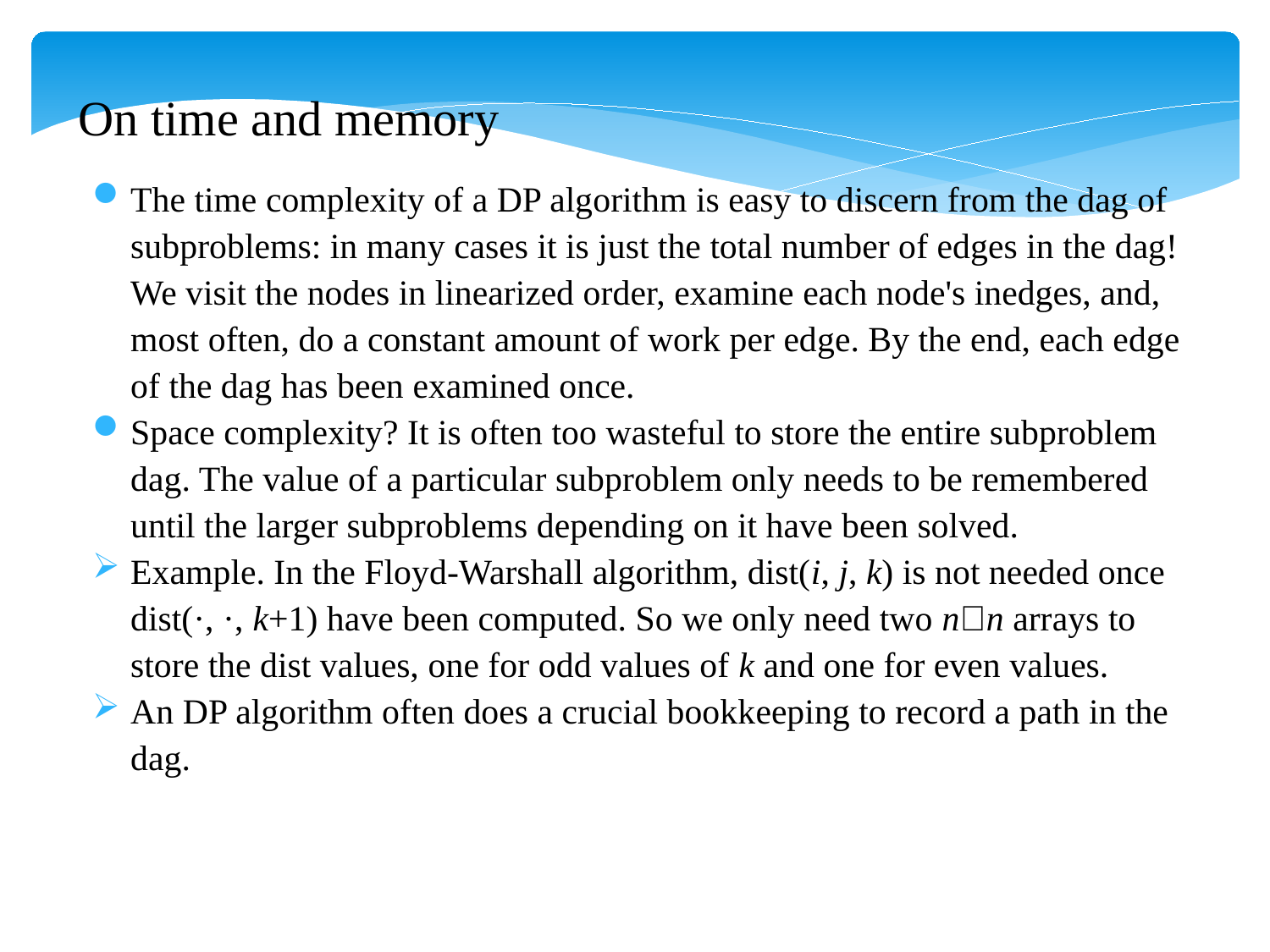

On time and memory
The time complexity of a DP algorithm is easy to discern from the dag of subproblems: in many cases it is just the total number of edges in the dag! We visit the nodes in linearized order, examine each node's inedges, and, most often, do a constant amount of work per edge. By the end, each edge of the dag has been examined once.
Space complexity? It is often too wasteful to store the entire subproblem dag. The value of a particular subproblem only needs to be remembered until the larger subproblems depending on it have been solved.
Example. In the Floyd-Warshall algorithm, dist(i, j, k) is not needed once dist(·, ·, k+1) have been computed. So we only need two n×n arrays to store the dist values, one for odd values of k and one for even values.
An DP algorithm often does a crucial bookkeeping to record a path in the dag.